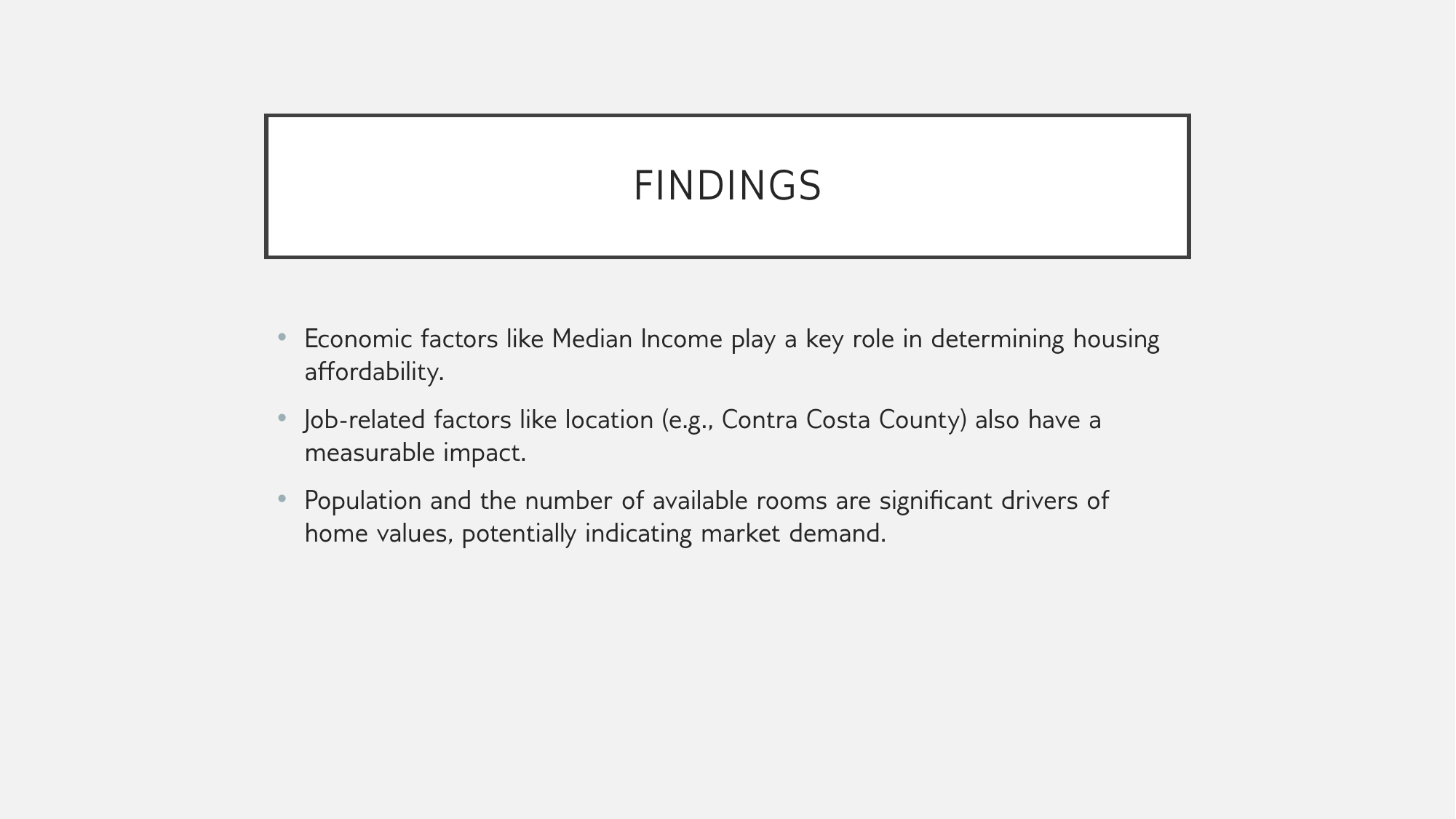

# Findings
Economic factors like Median Income play a key role in determining housing affordability.
Job-related factors like location (e.g., Contra Costa County) also have a measurable impact.
Population and the number of available rooms are significant drivers of home values, potentially indicating market demand.